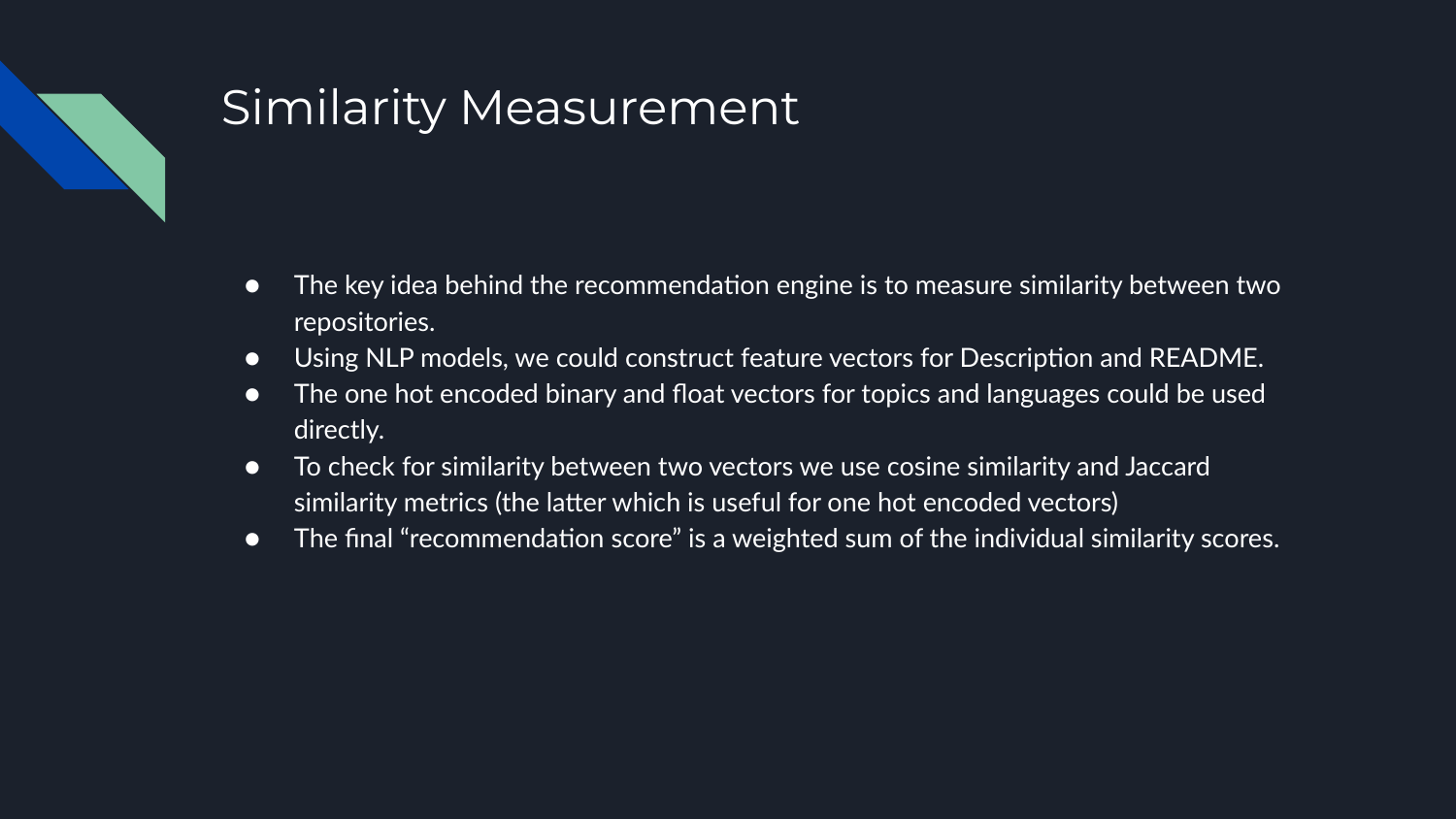

# Similarity Measurement
The key idea behind the recommendation engine is to measure similarity between two repositories.
Using NLP models, we could construct feature vectors for Description and README.
The one hot encoded binary and float vectors for topics and languages could be used directly.
To check for similarity between two vectors we use cosine similarity and Jaccard similarity metrics (the latter which is useful for one hot encoded vectors)
The final “recommendation score” is a weighted sum of the individual similarity scores.